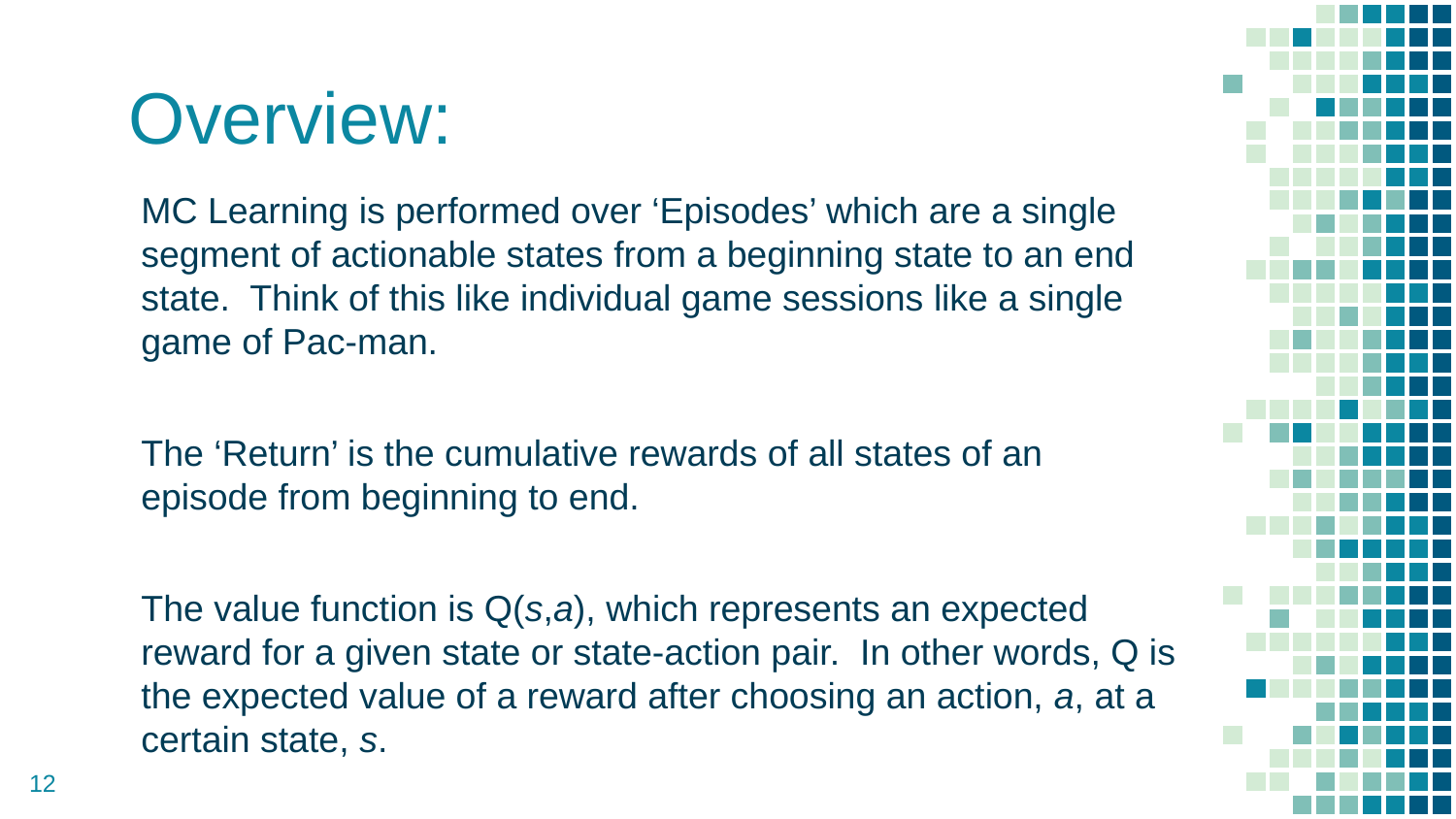

# Overview:
MC Learning is performed over ‘Episodes’ which are a single segment of actionable states from a beginning state to an end state.  Think of this like individual game sessions like a single game of Pac-man.

The ‘Return’ is the cumulative rewards of all states of an episode from beginning to end.

The value function is Q(s,a), which represents an expected reward for a given state or state-action pair.  In other words, Q is the expected value of a reward after choosing an action, a, at a certain state, s.
12